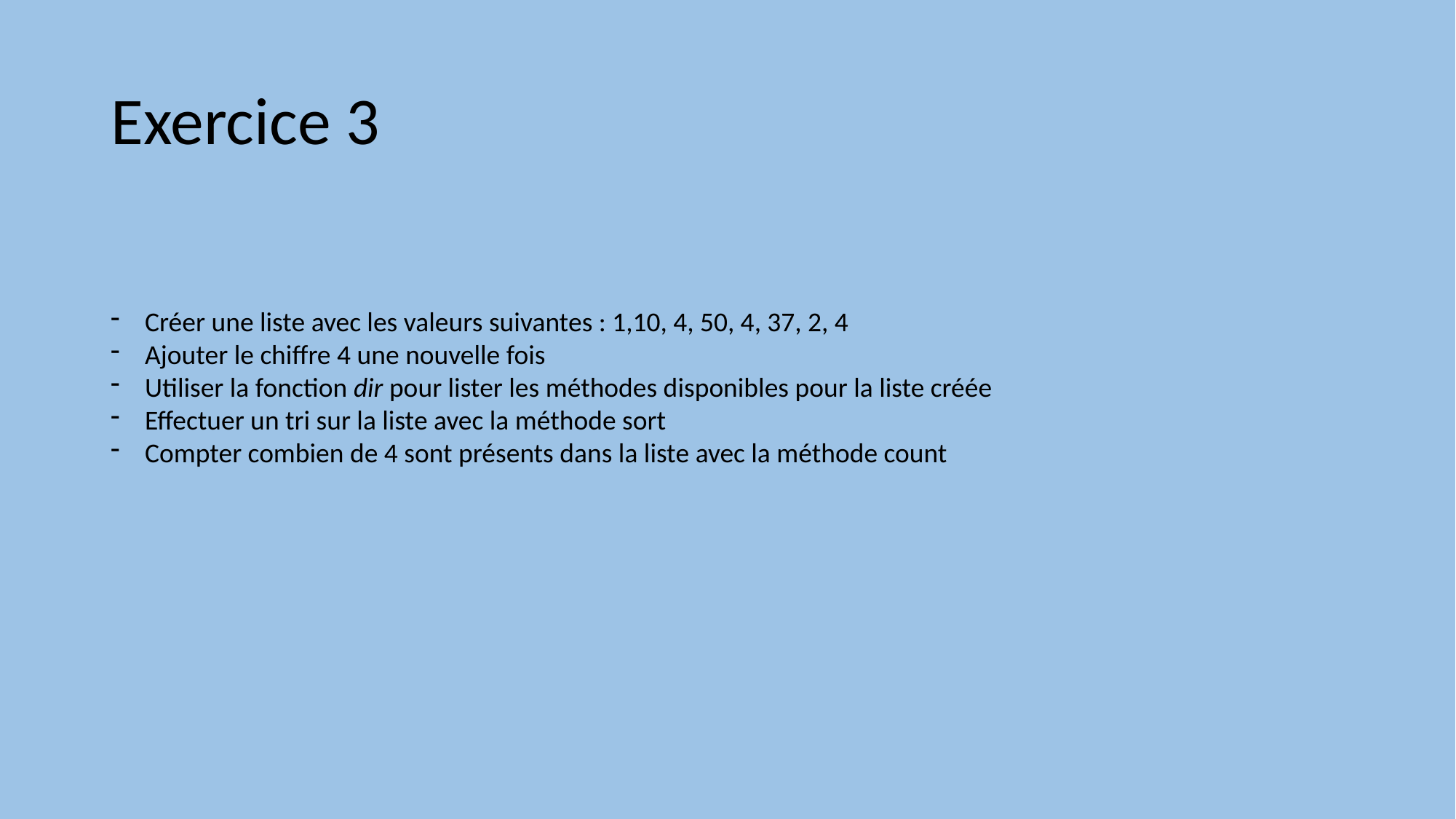

# Exercice 3
Créer une liste avec les valeurs suivantes : 1,10, 4, 50, 4, 37, 2, 4
Ajouter le chiffre 4 une nouvelle fois
Utiliser la fonction dir pour lister les méthodes disponibles pour la liste créée
Effectuer un tri sur la liste avec la méthode sort
Compter combien de 4 sont présents dans la liste avec la méthode count